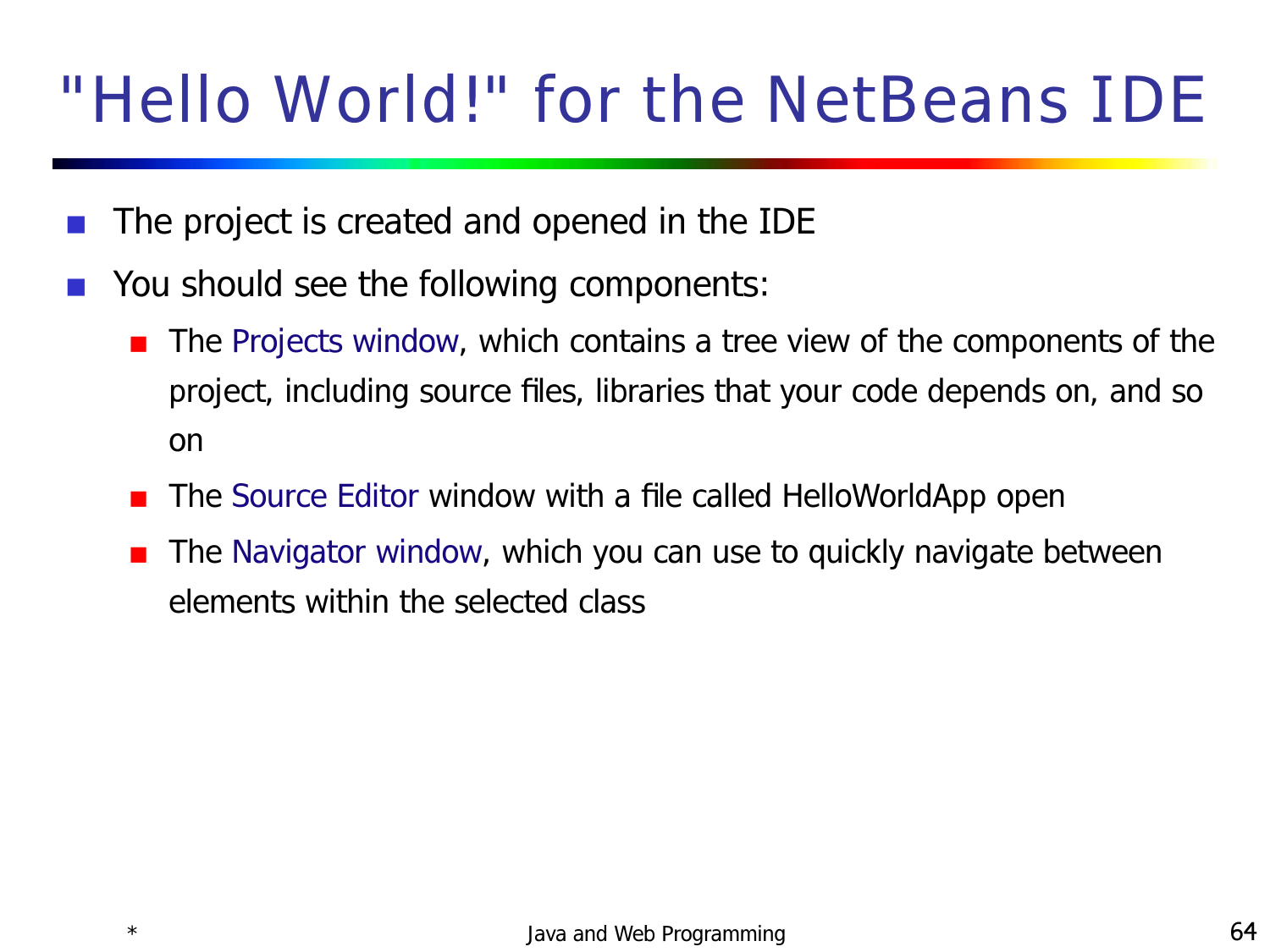

# "Hello World!" for the NetBeans IDE
The project is created and opened in the IDE
You should see the following components:
The Projects window, which contains a tree view of the components of the project, including source files, libraries that your code depends on, and so on
The Source Editor window with a file called HelloWorldApp open
The Navigator window, which you can use to quickly navigate between elements within the selected class
*
64
Java and Web Programming